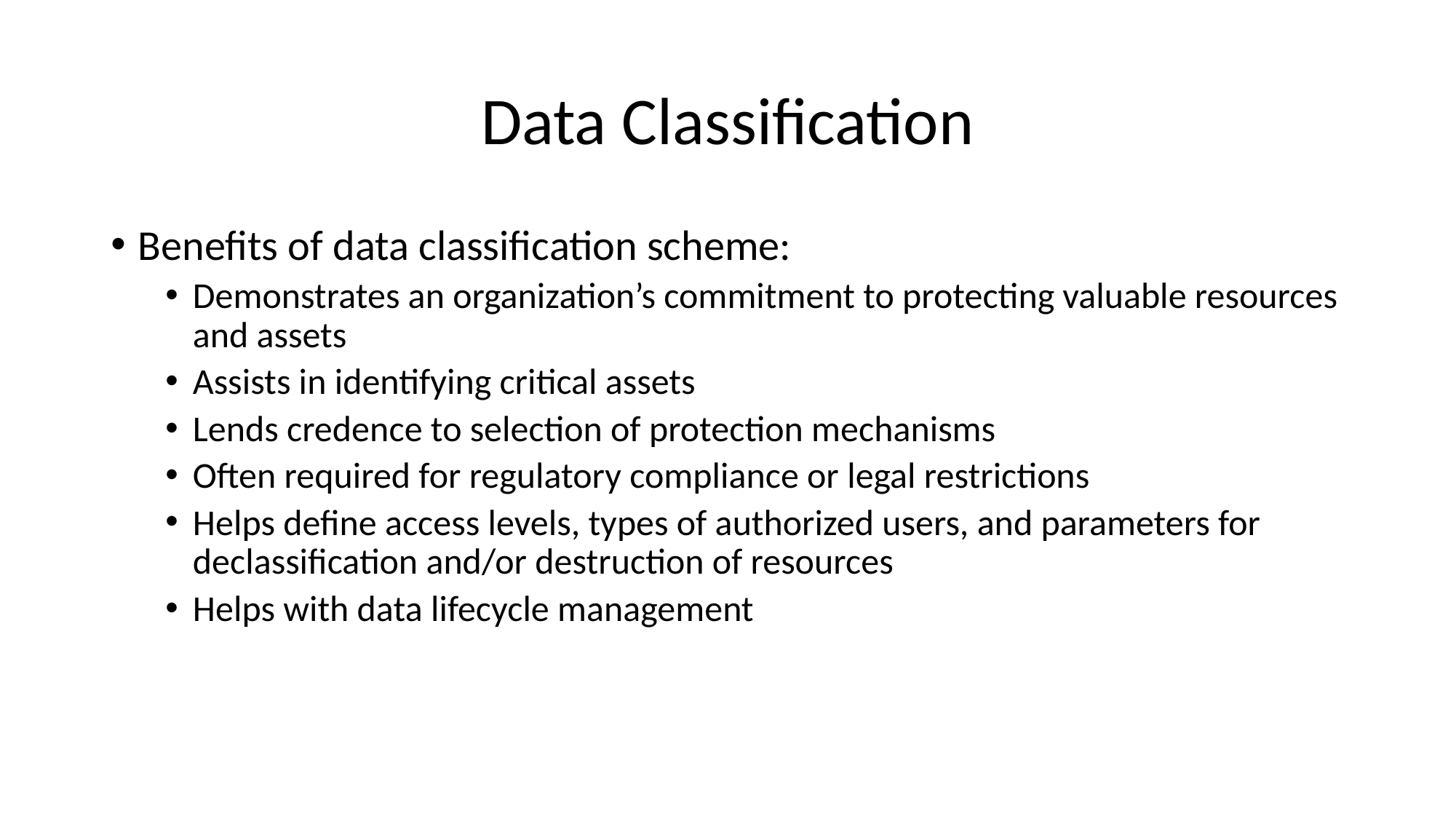

# Data Classification
Benefits of data classification scheme:
Demonstrates an organization’s commitment to protecting valuable resources and assets
Assists in identifying critical assets
Lends credence to selection of protection mechanisms
Often required for regulatory compliance or legal restrictions
Helps define access levels, types of authorized users, and parameters for declassification and/or destruction of resources
Helps with data lifecycle management